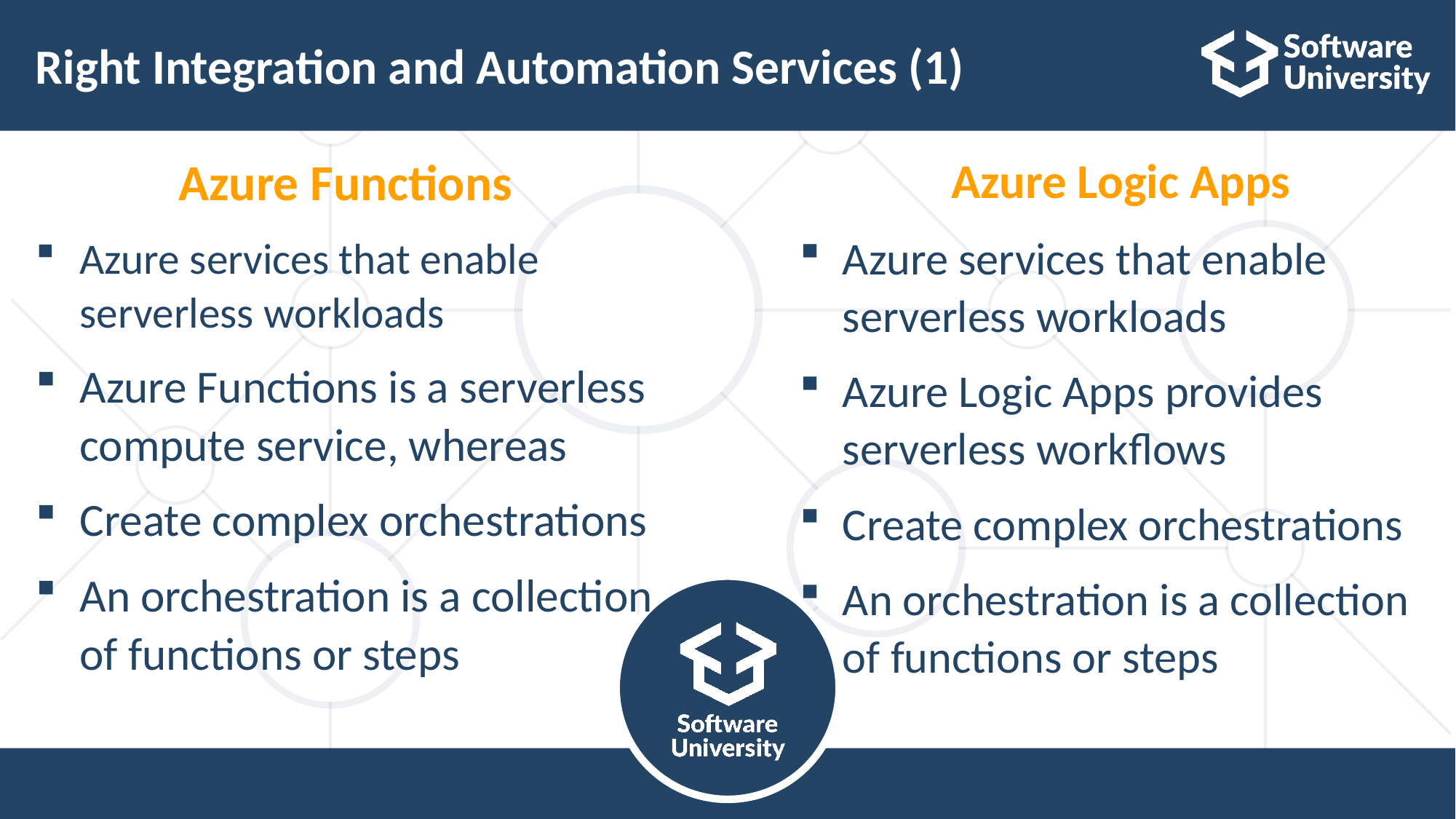

# Right Integration and Automation Services (1)
Azure Functions
Azure services that enable serverless workloads
Azure Functions is a serverless compute service, whereas
Create complex orchestrations
An orchestration is a collection of functions or steps
Azure Logic Apps
Azure services that enable serverless workloads
Azure Logic Apps provides serverless workflows
Create complex orchestrations
An orchestration is a collection of functions or steps